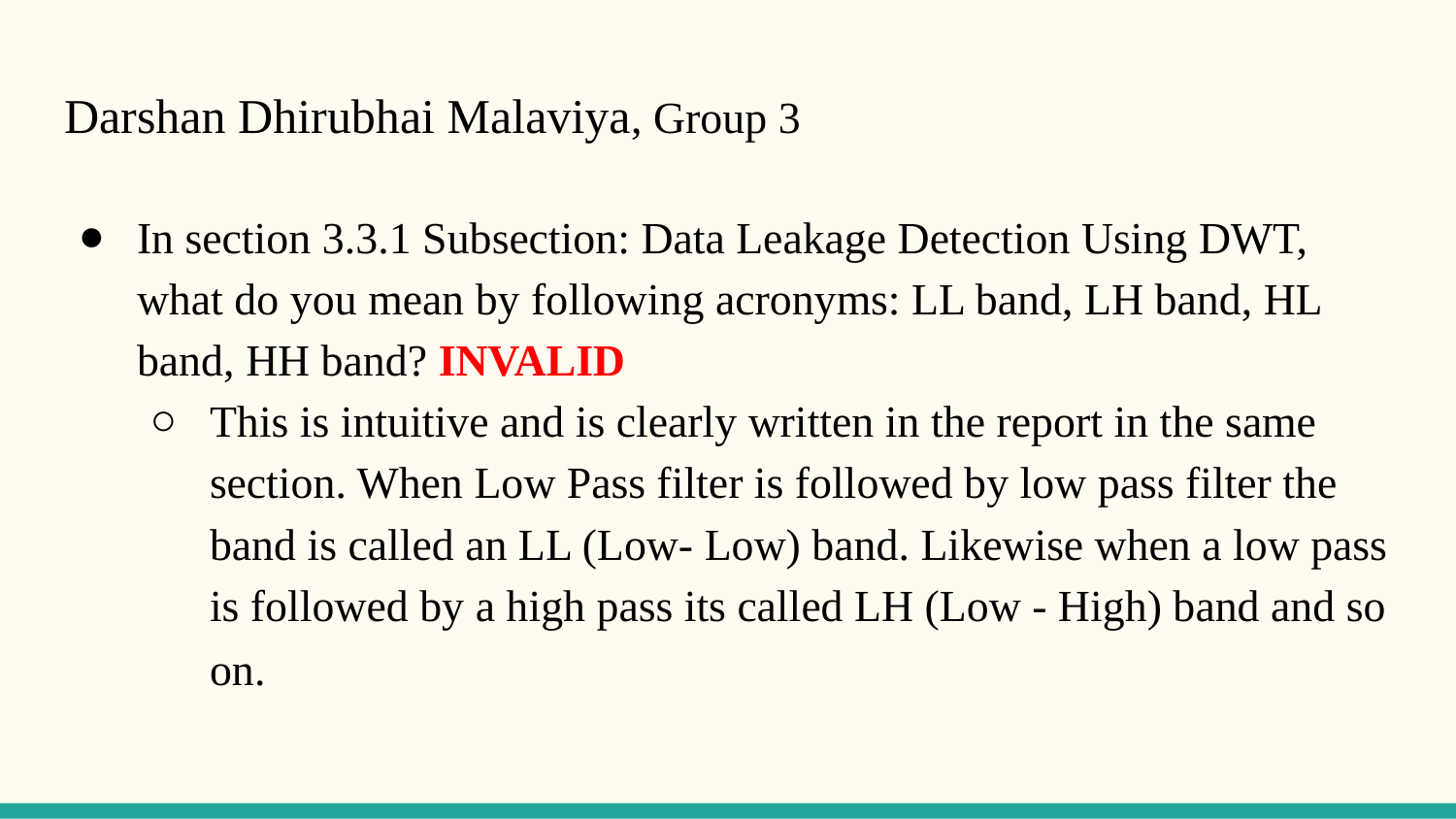

# Darshan Dhirubhai Malaviya, Group 3

In section 3.3.1 Subsection: Data Leakage Detection Using DWT, what do you mean by following acronyms: LL band, LH band, HL band, HH band? INVALID
This is intuitive and is clearly written in the report in the same section. When Low Pass filter is followed by low pass filter the band is called an LL (Low- Low) band. Likewise when a low pass is followed by a high pass its called LH (Low - High) band and so on.